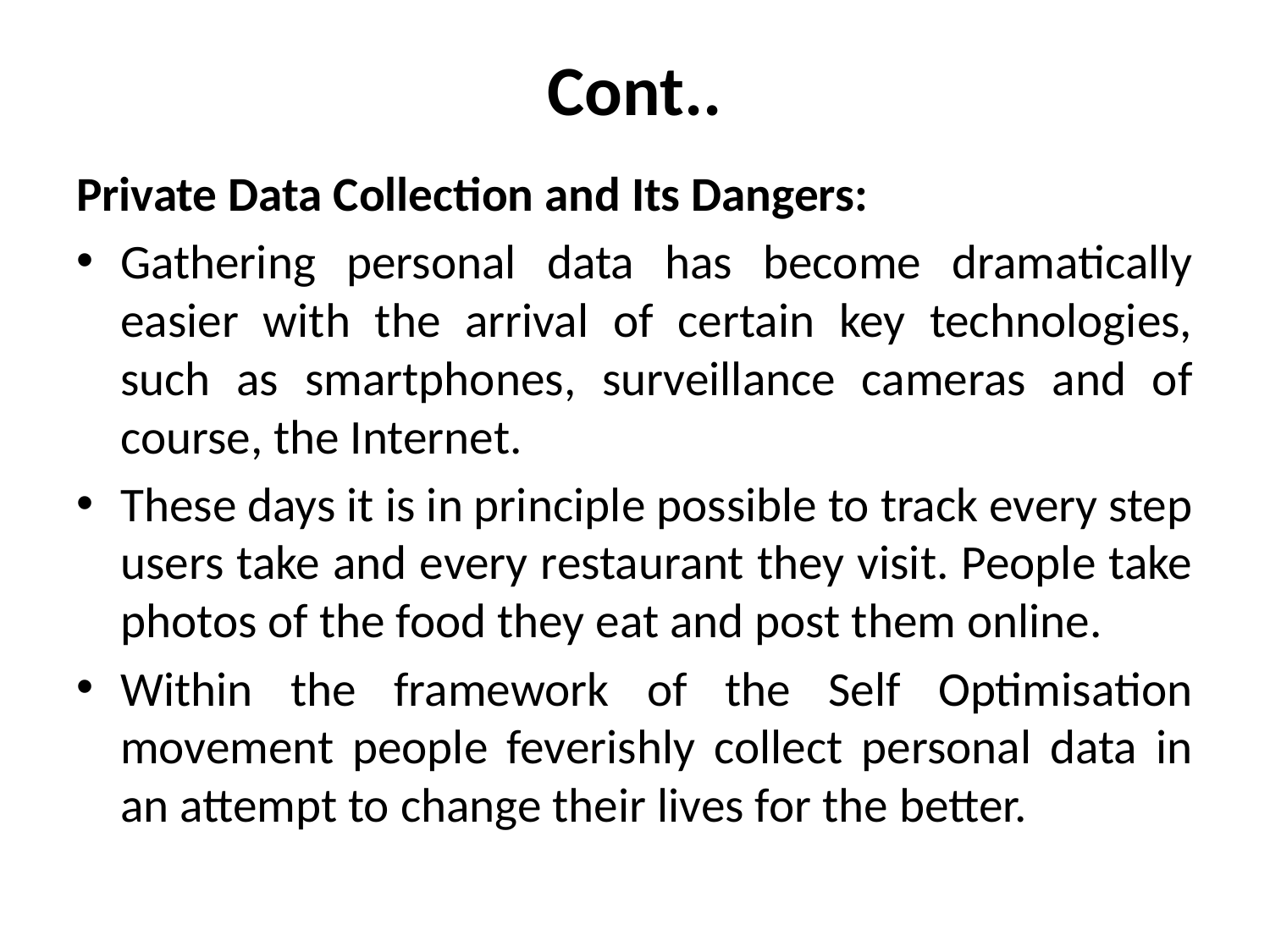

# Cont..
Private Data Collection and Its Dangers:
Gathering personal data has become dramatically easier with the arrival of certain key technologies, such as smartphones, surveillance cameras and of course, the Internet.
These days it is in principle possible to track every step users take and every restaurant they visit. People take photos of the food they eat and post them online.
Within the framework of the Self Optimisation movement people feverishly collect personal data in an attempt to change their lives for the better.